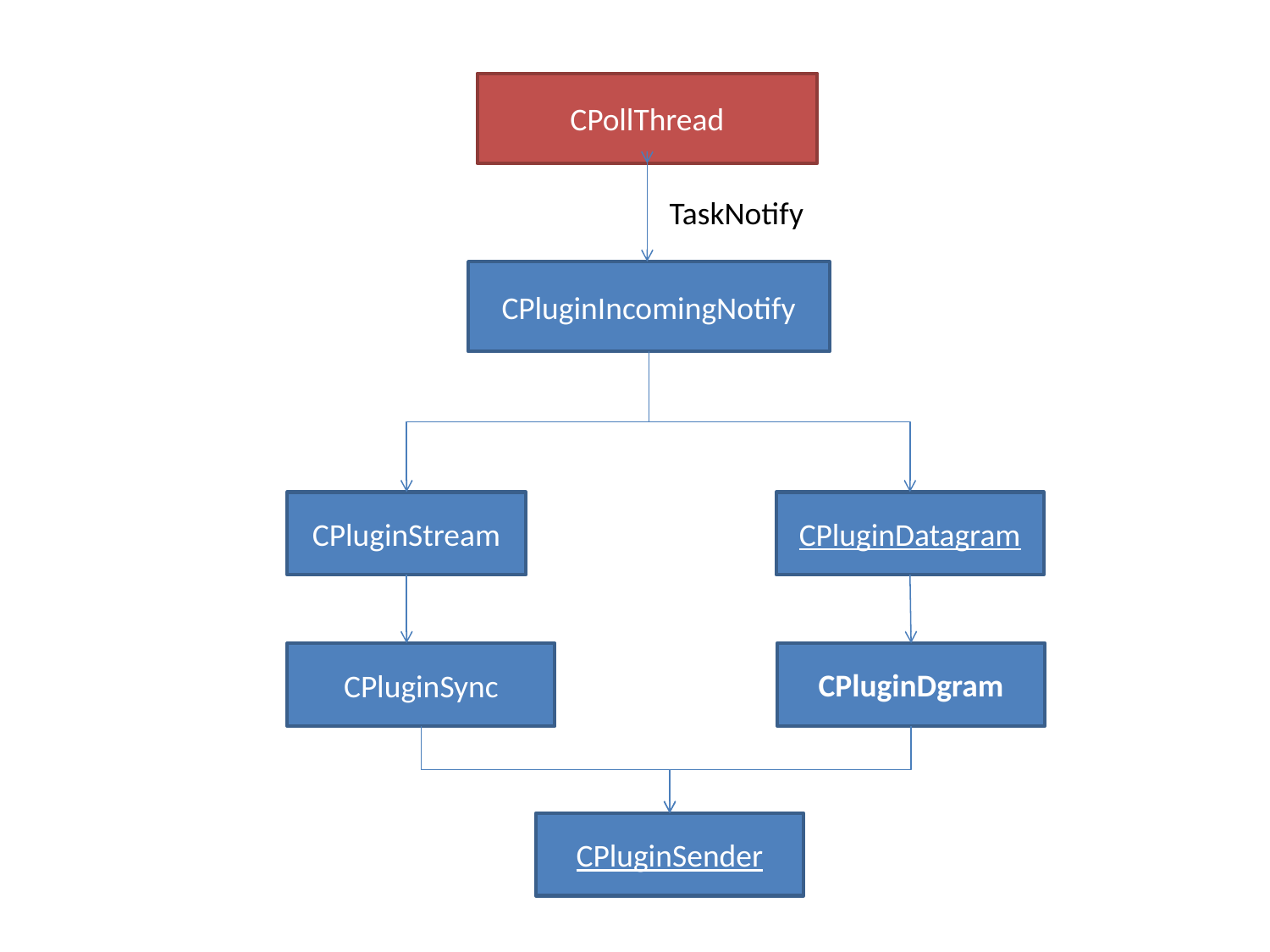

CPollThread
TaskNotify
CPluginIncomingNotify
CPluginStream
CPluginDatagram
CPluginDgram
CPluginSync
CPluginSender